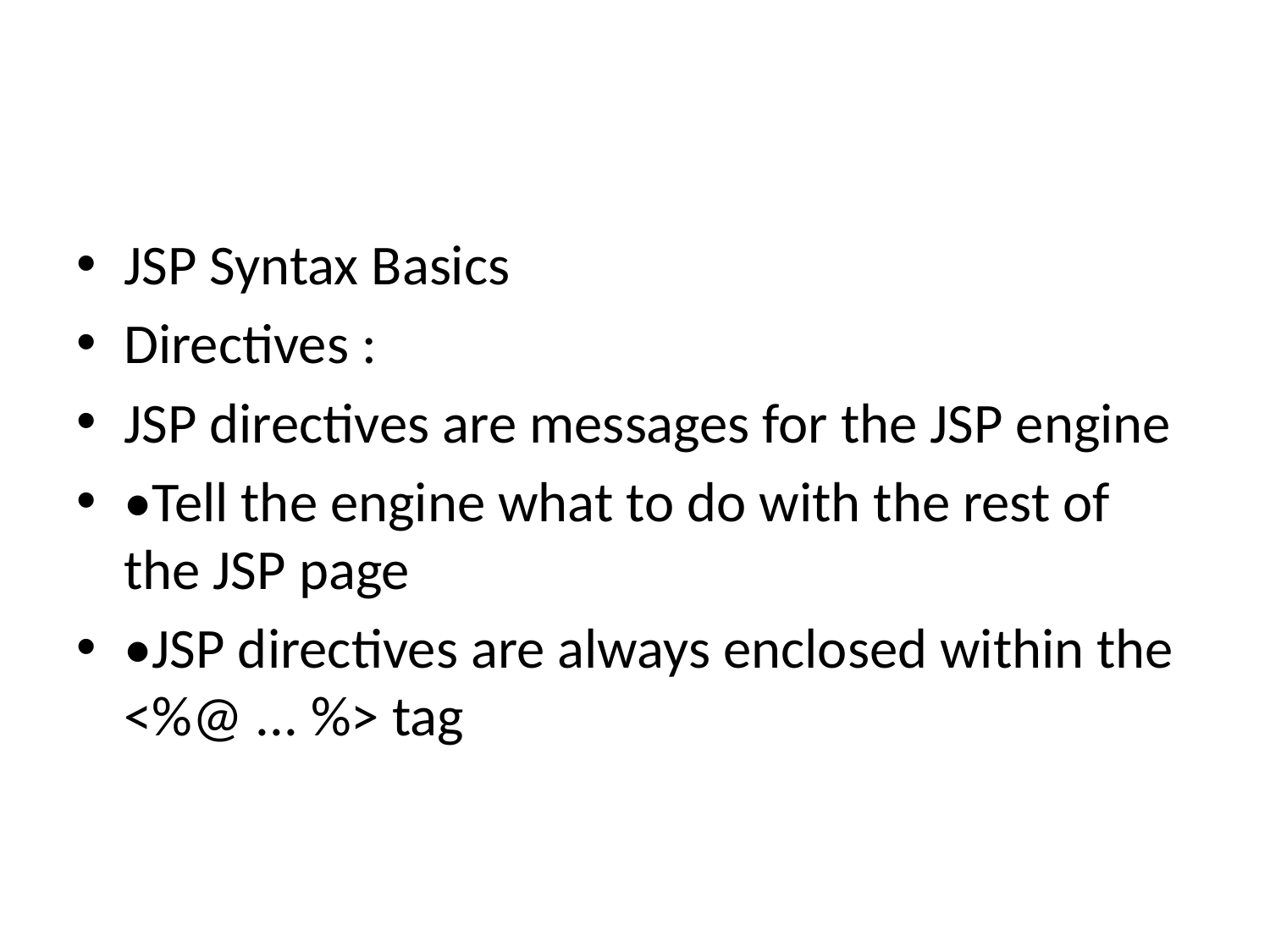

#
JSP Syntax Basics
Directives :
JSP directives are messages for the JSP engine
•Tell the engine what to do with the rest of the JSP page
•JSP directives are always enclosed within the <%@ ... %> tag